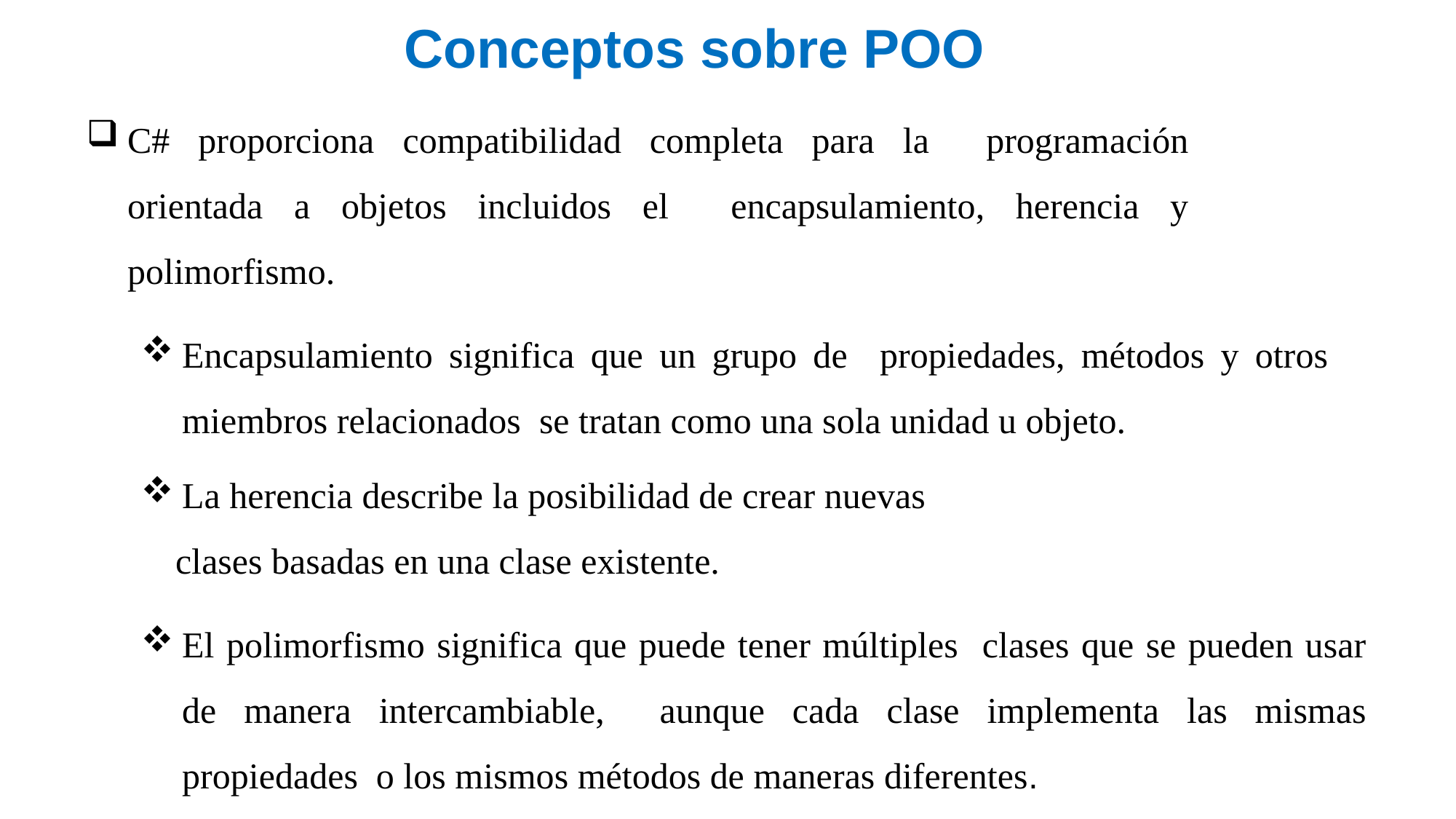

Conceptos sobre POO
C# proporciona compatibilidad completa para la  programación orientada a objetos incluidos el  encapsulamiento, herencia y polimorfismo.
Encapsulamiento significa que un grupo de  propiedades, métodos y otros miembros relacionados  se tratan como una sola unidad u objeto.
La herencia describe la posibilidad de crear nuevas
clases basadas en una clase existente.
El polimorfismo significa que puede tener múltiples  clases que se pueden usar de manera intercambiable,  aunque cada clase implementa las mismas propiedades  o los mismos métodos de maneras diferentes.